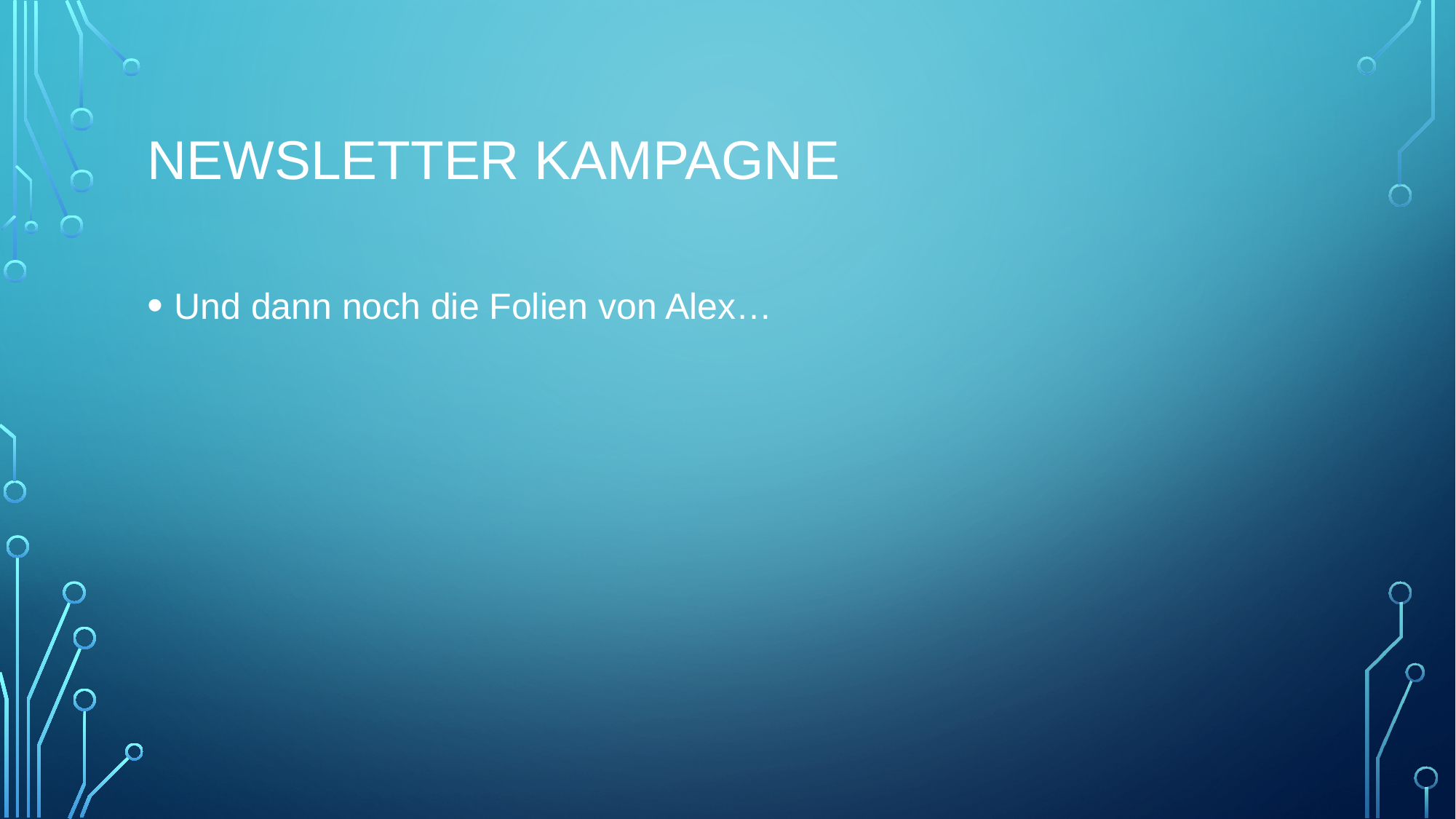

# Newsletter Kampagne
Und dann noch die Folien von Alex…